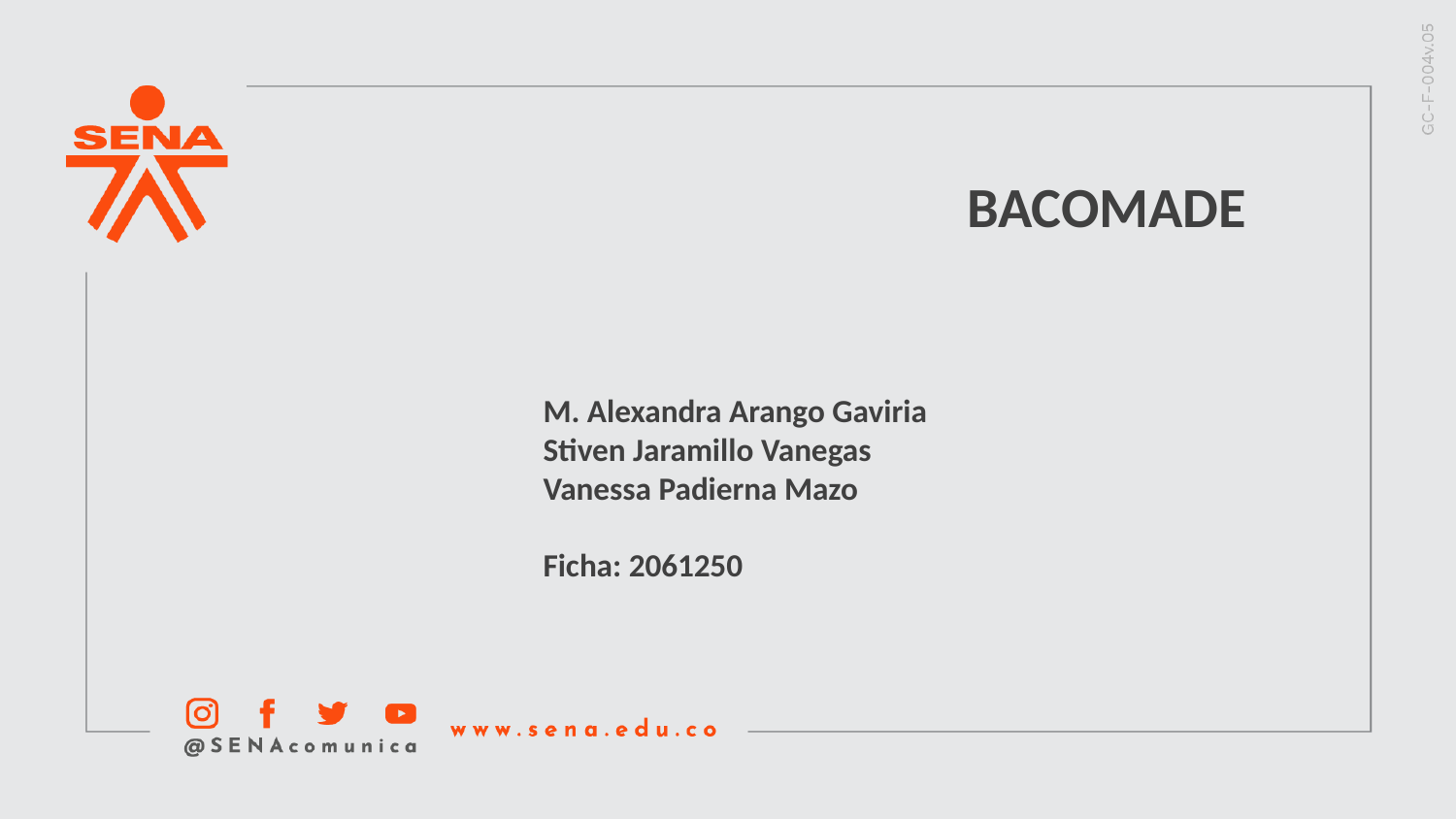

BACOMADE

M. Alexandra Arango Gaviria
Stiven Jaramillo Vanegas
Vanessa Padierna Mazo

Ficha: 2061250